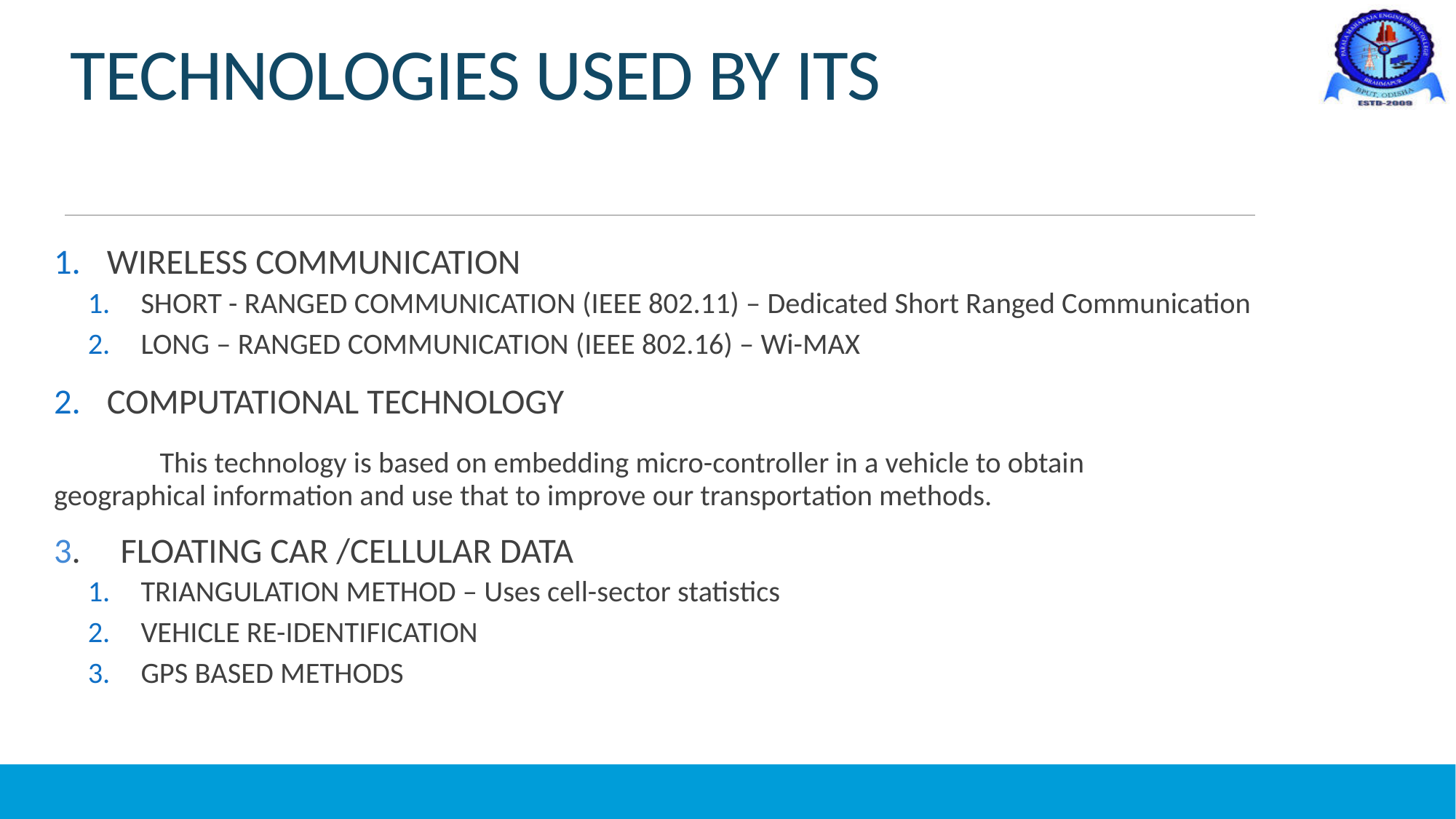

# TECHNOLOGIES USED BY ITS
WIRELESS COMMUNICATION
SHORT - RANGED COMMUNICATION (IEEE 802.11) – Dedicated Short Ranged Communication
LONG – RANGED COMMUNICATION (IEEE 802.16) – Wi-MAX
COMPUTATIONAL TECHNOLOGY
	This technology is based on embedding micro-controller in a vehicle to obtain 	geographical information and use that to improve our transportation methods.
3.     FLOATING CAR /CELLULAR DATA
TRIANGULATION METHOD – Uses cell-sector statistics
VEHICLE RE-IDENTIFICATION
GPS BASED METHODS